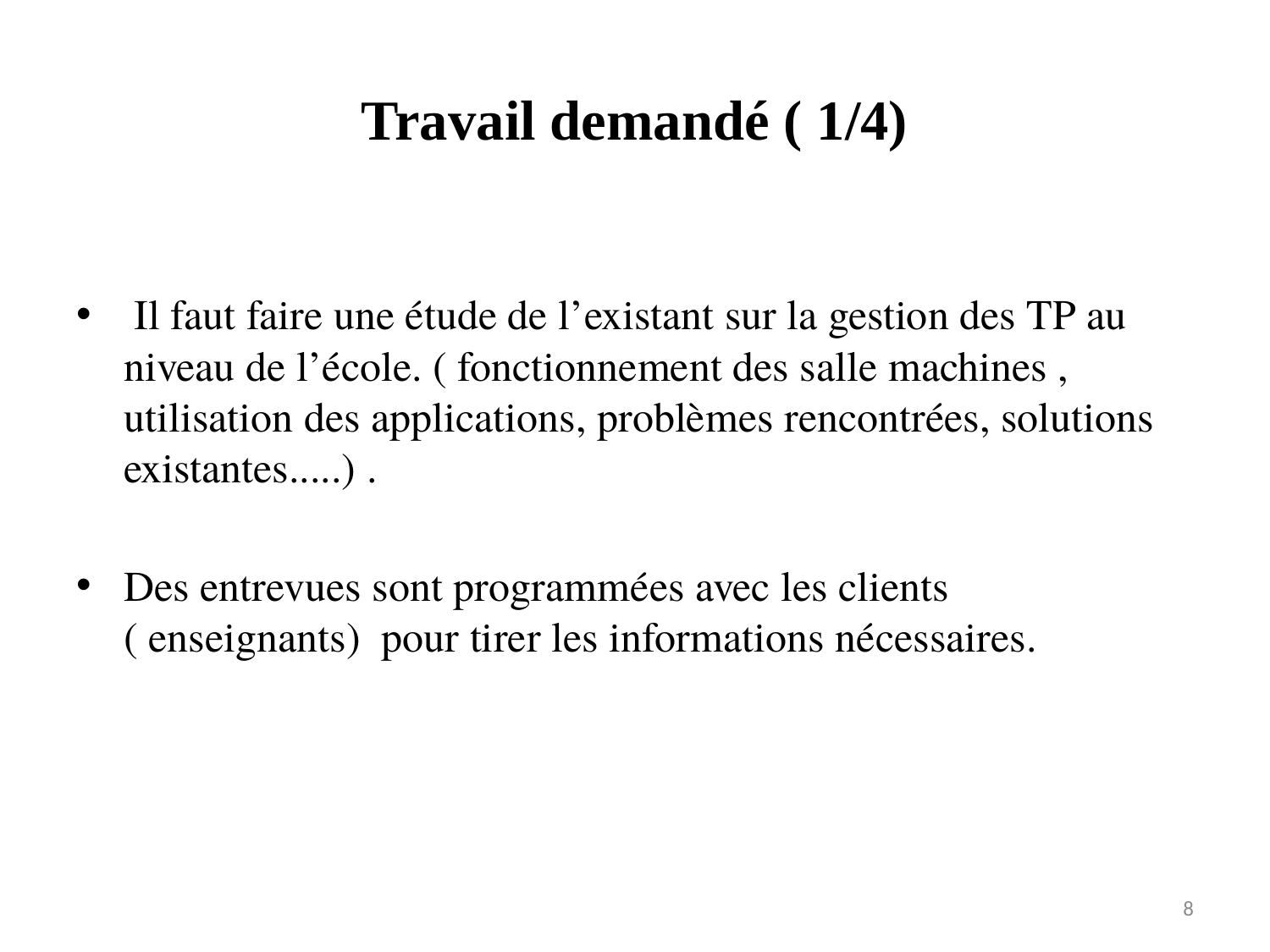

# Travail demandé ( 1/4)

 Il faut faire une étude de l’existant sur la gestion des TP au niveau de l’école. ( fonctionnement des salle machines , utilisation des applications, problèmes rencontrées, solutions existantes.....) .

Des entrevues sont programmées avec les clients ( enseignants)  pour tirer les informations nécessaires.
8